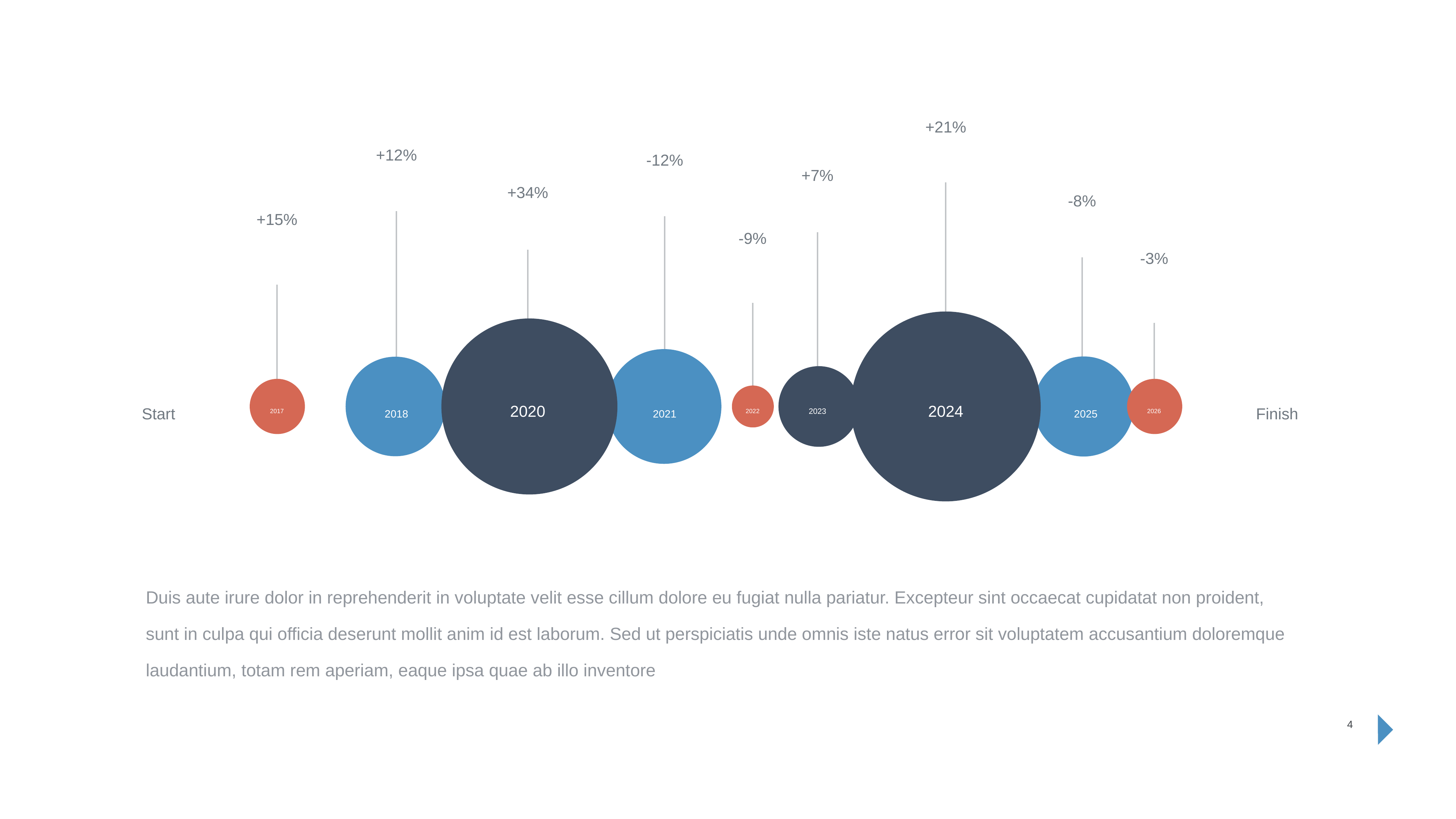

+21%
+12%
-12%
+7%

+34%
-8%

+15%

-9%

-3%

2020
2024
Start
Finish
2023
2017
2022
2026
2018
2021
2025
Duis aute irure dolor in reprehenderit in voluptate velit esse cillum dolore eu fugiat nulla pariatur. Excepteur sint occaecat cupidatat non proident, sunt in culpa qui officia deserunt mollit anim id est laborum. Sed ut perspiciatis unde omnis iste natus error sit voluptatem accusantium doloremque laudantium, totam rem aperiam, eaque ipsa quae ab illo inventore
4